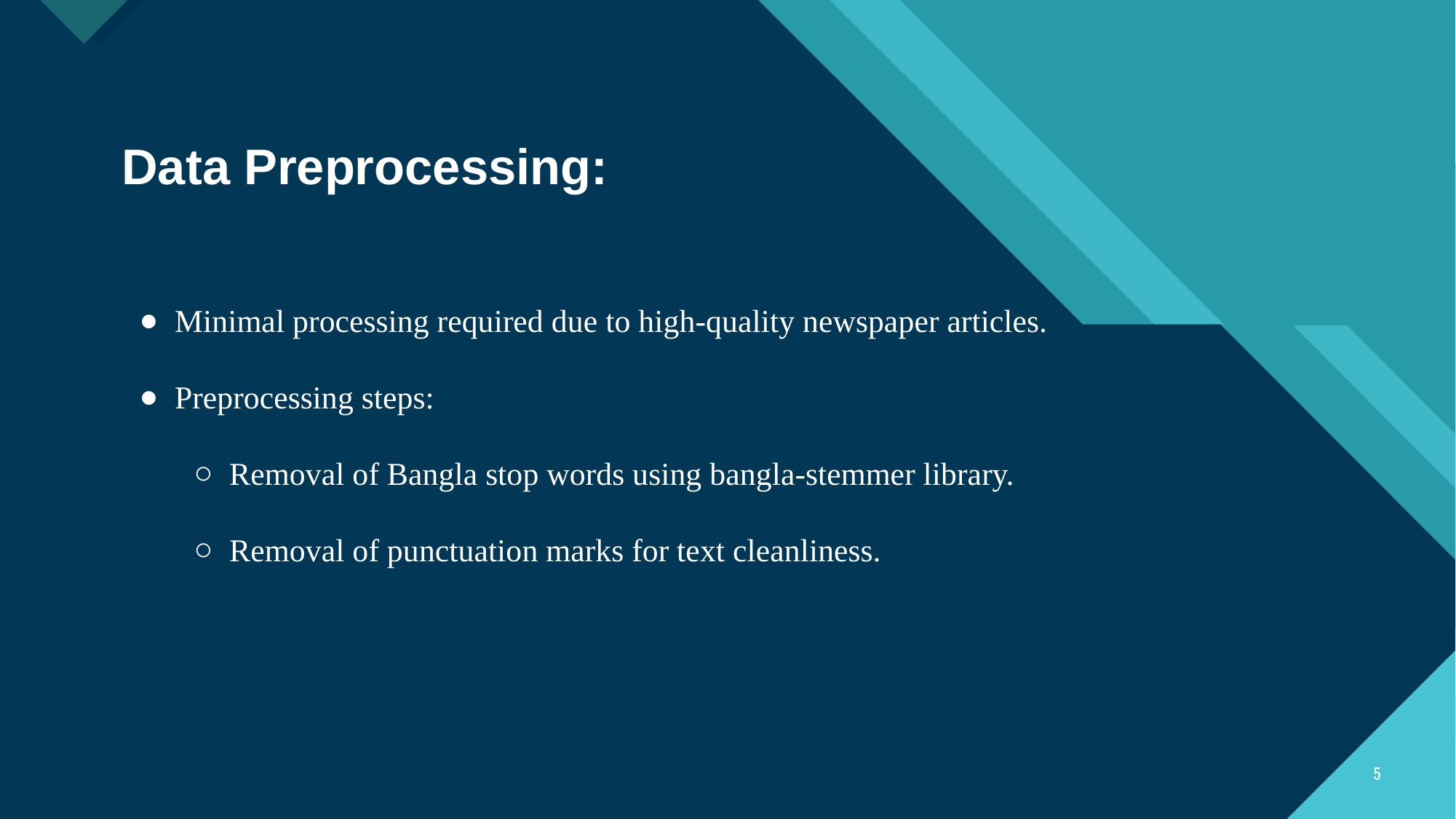

Data Preprocessing:
Minimal processing required due to high-quality newspaper articles.
Preprocessing steps:
Removal of Bangla stop words using bangla-stemmer library.
Removal of punctuation marks for text cleanliness.

5